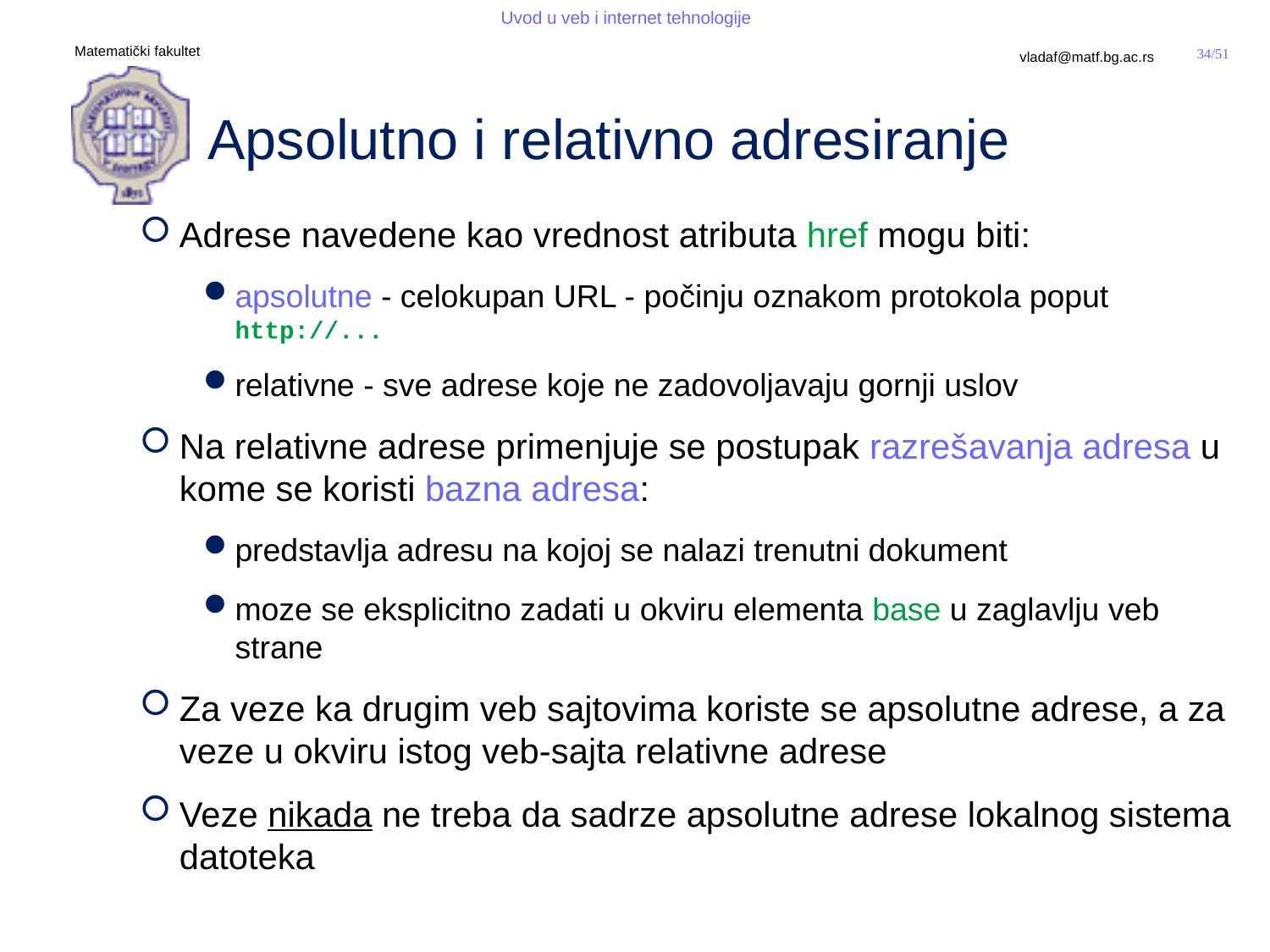

# Apsolutno i relativno adresiranje
Adrese navedene kao vrednost atributa href mogu biti:
apsolutne - celokupan URL - počinju oznakom protokola poput
http://...
relativne - sve adrese koje ne zadovoljavaju gornji uslov
Na relativne adrese primenjuje se postupak razrešavanja adresa u kome se koristi bazna adresa:
predstavlja adresu na kojoj se nalazi trenutni dokument
moze se eksplicitno zadati u okviru elementa base u zaglavlju veb strane
Za veze ka drugim veb sajtovima koriste se apsolutne adrese, a za veze u okviru istog veb-sajta relativne adrese
Veze nikada ne treba da sadrze apsolutne adrese lokalnog sistema datoteka